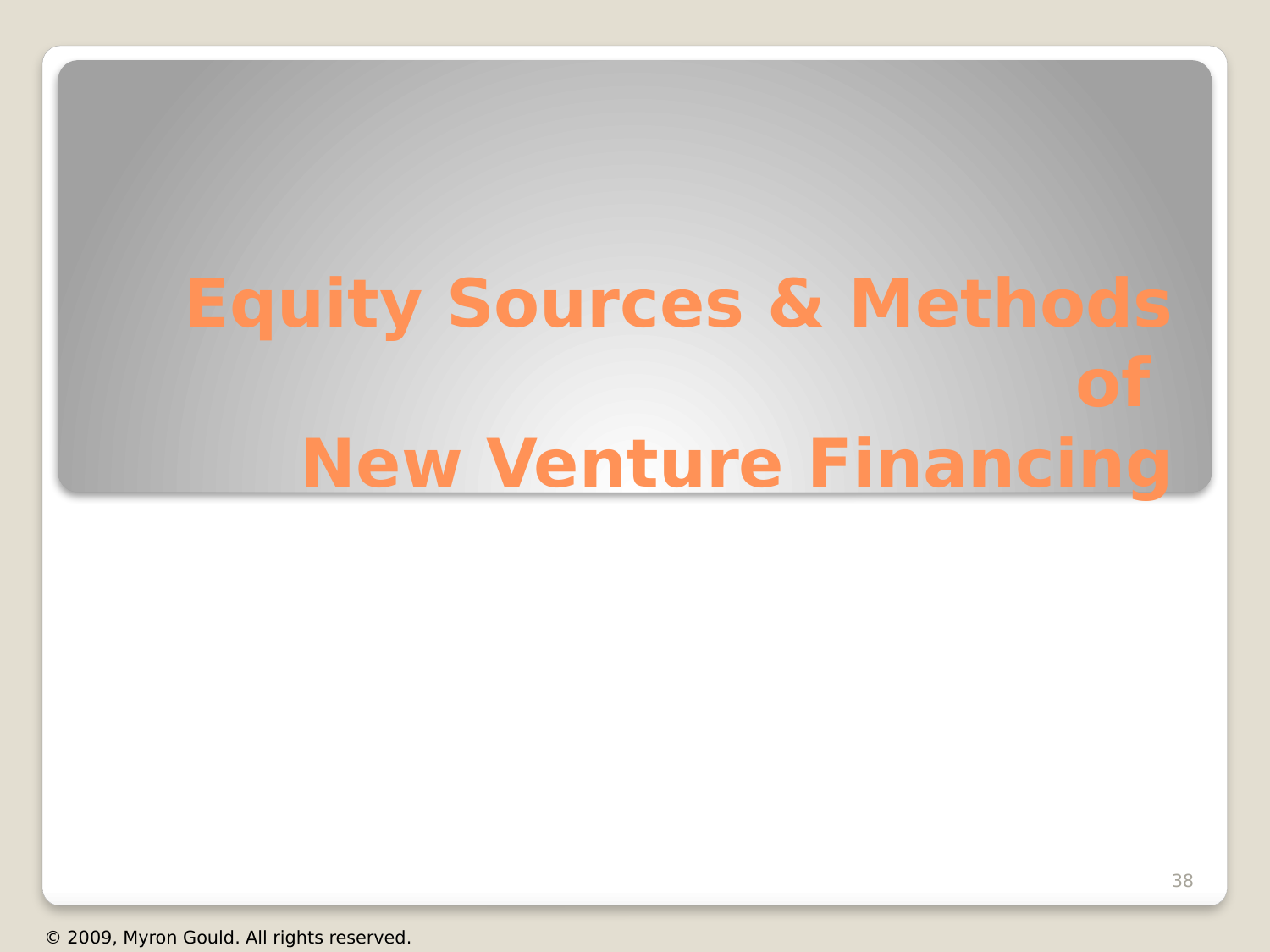

# Equity Sources & Methods of New Venture Financing
38